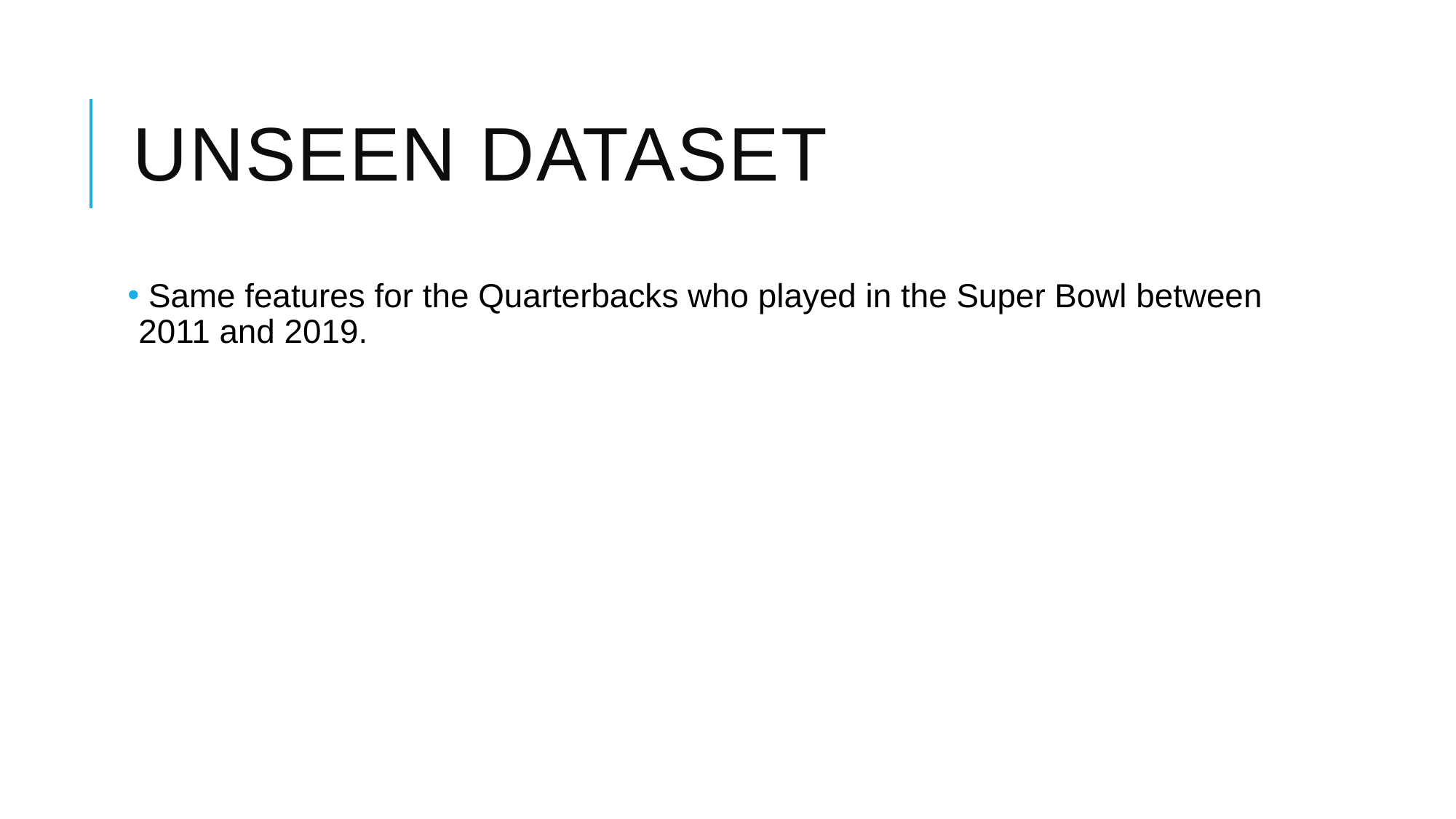

# Unseen Dataset
 Same features for the Quarterbacks who played in the Super Bowl between 2011 and 2019.